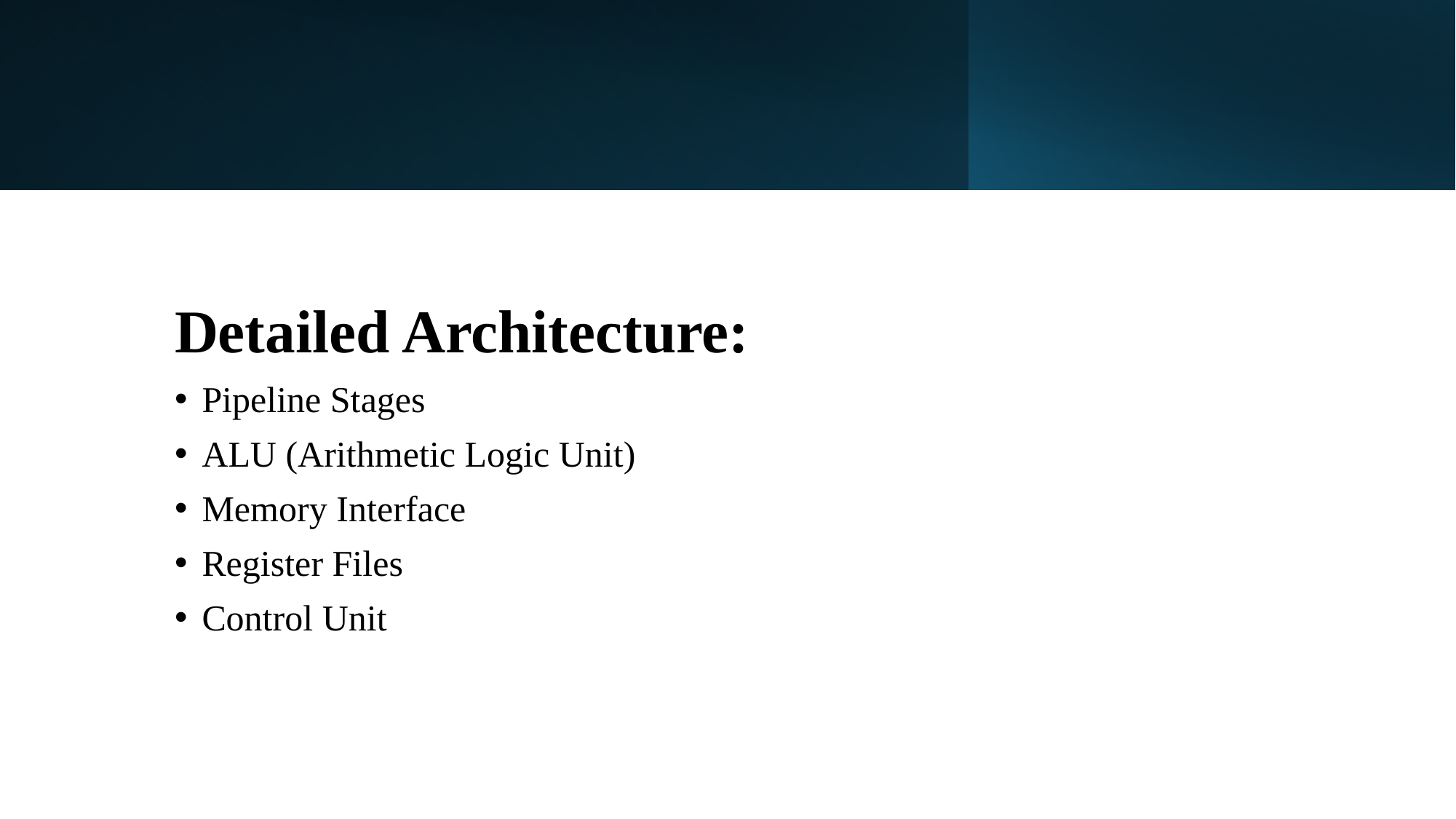

Detailed Architecture:
Pipeline Stages
ALU (Arithmetic Logic Unit)
Memory Interface
Register Files
Control Unit